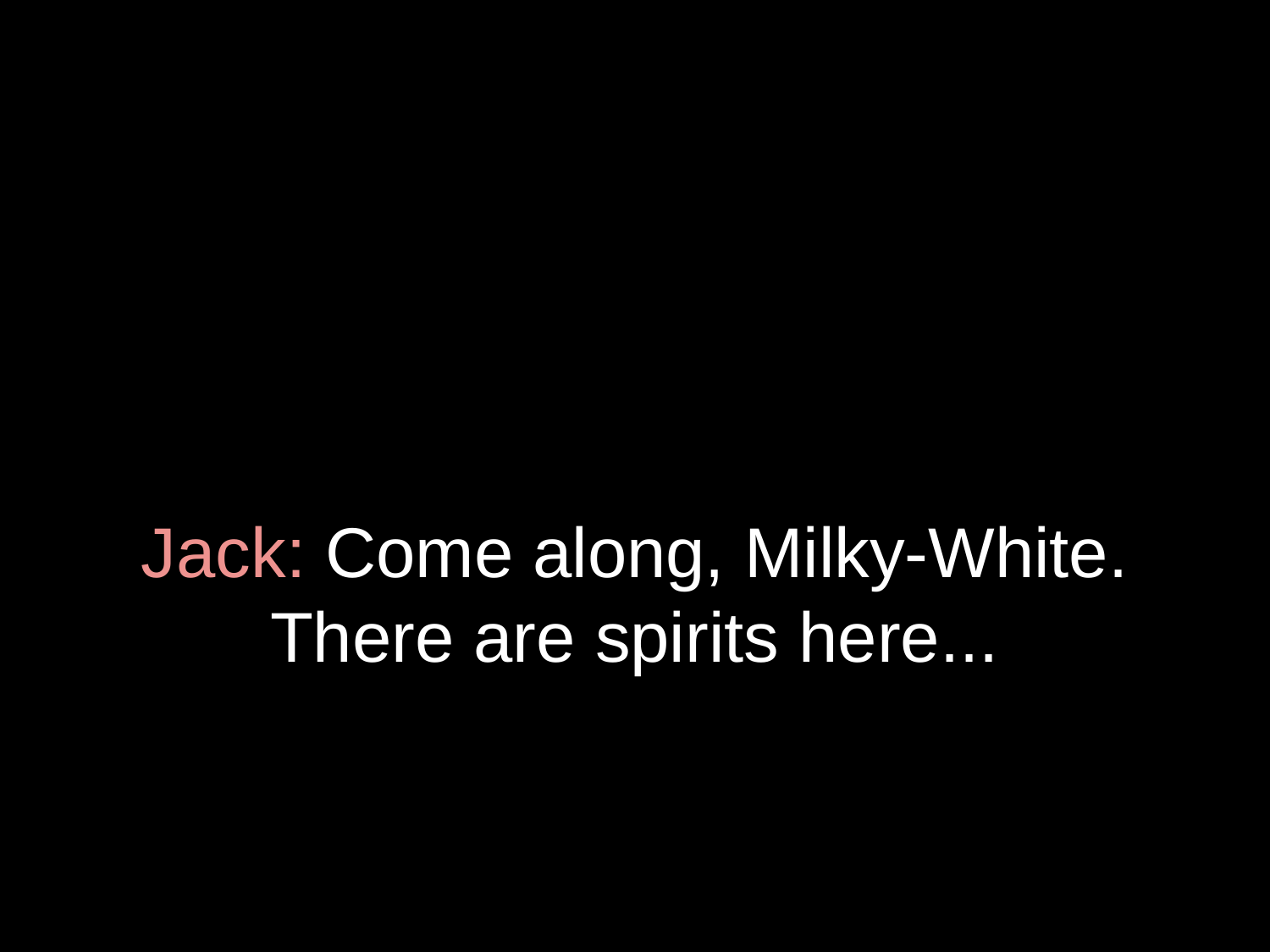

# Jack: Come along, Milky-White. There are spirits here...